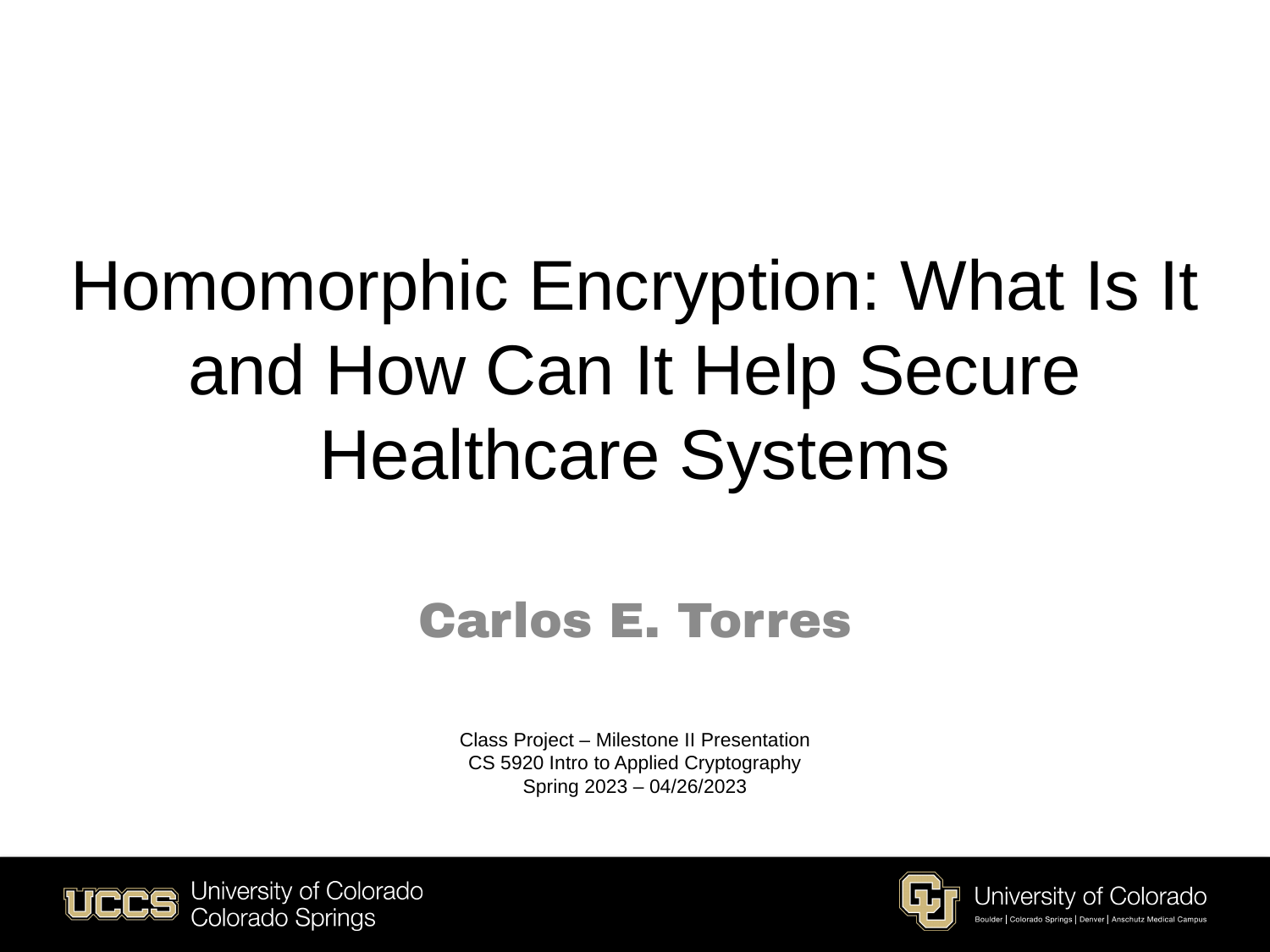

# Homomorphic Encryption: What Is It and How Can It Help Secure Healthcare Systems
Carlos E. Torres
Class Project – Milestone II Presentation
CS 5920 Intro to Applied Cryptography
Spring 2023 – 04/26/2023